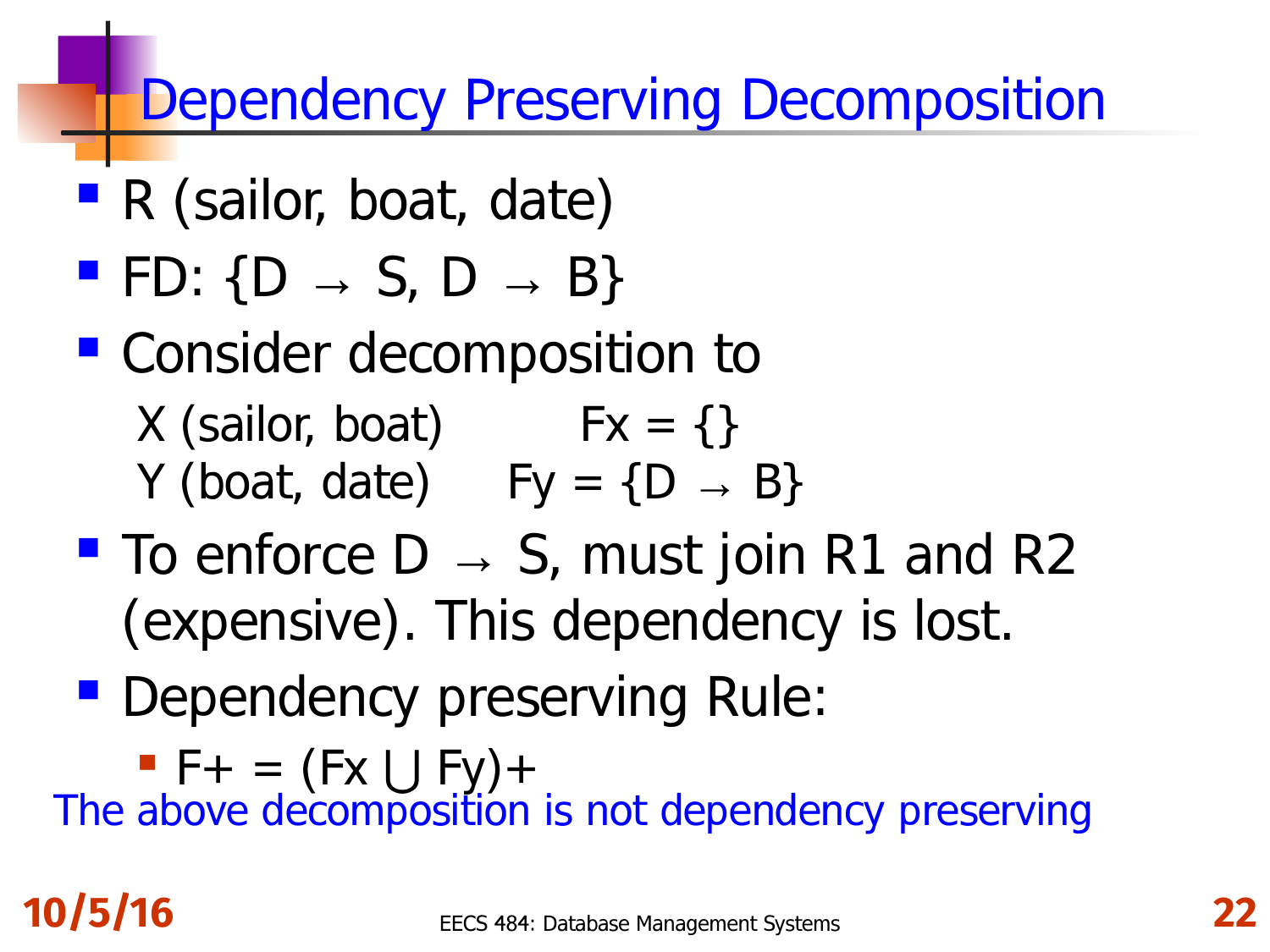

# Dependency Preserving Decomposition
R (sailor, boat, date)
FD: {D → S, D → B}
Consider decomposition to
X (sailor, boat)         Fx = {}
Y (boat, date)		Fy = {D → B}
To enforce D → S, must join R1 and R2 (expensive). This dependency is lost.
Dependency preserving Rule:
	F+ = (Fx ⋃ Fy)+
The above decomposition is not dependency preserving
10/5/16
EECS 484: Database Management Systems
22